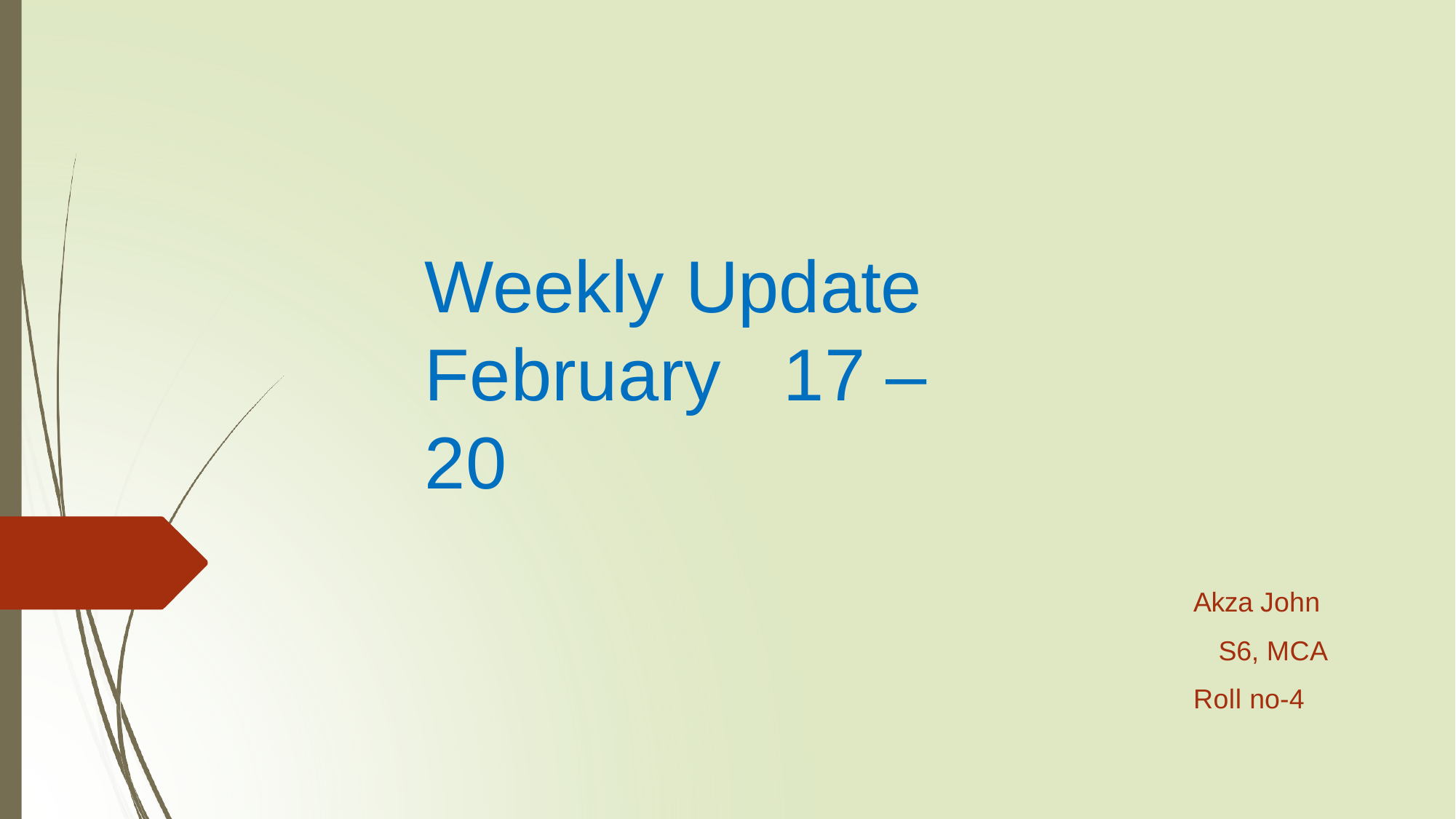

# Weekly Update  February	17 – 20

Akza John  S6, MCA
Roll no-4